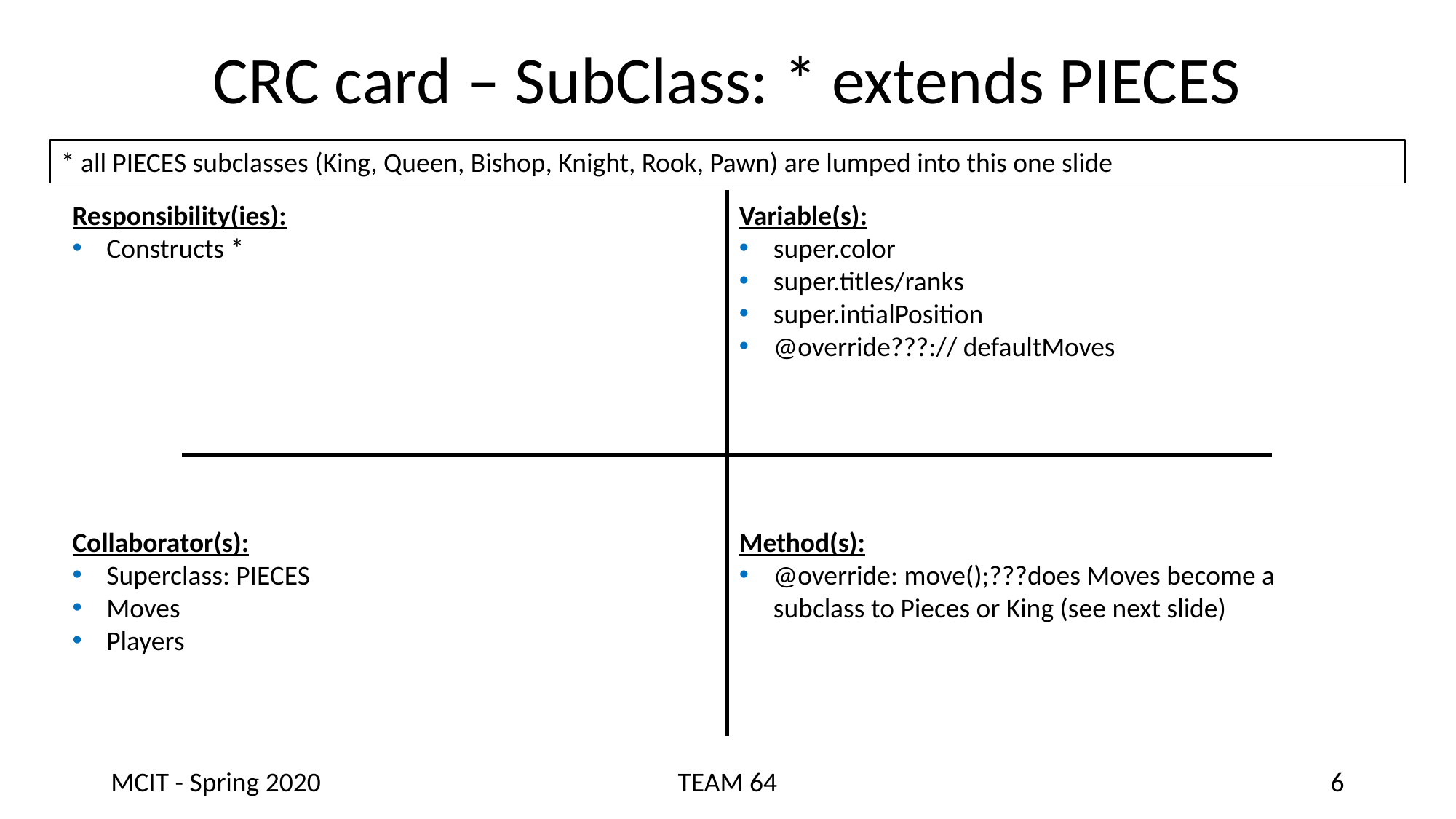

# CRC card – SubClass: * extends PIECES
* all PIECES subclasses (King, Queen, Bishop, Knight, Rook, Pawn) are lumped into this one slide
Responsibility(ies):
Constructs *
Variable(s):
super.color
super.titles/ranks
super.intialPosition
@override???:// defaultMoves

Collaborator(s):
Superclass: PIECES
Moves
Players

Method(s):
@override: move();???does Moves become a subclass to Pieces or King (see next slide)

MCIT - Spring 2020
TEAM 64
6